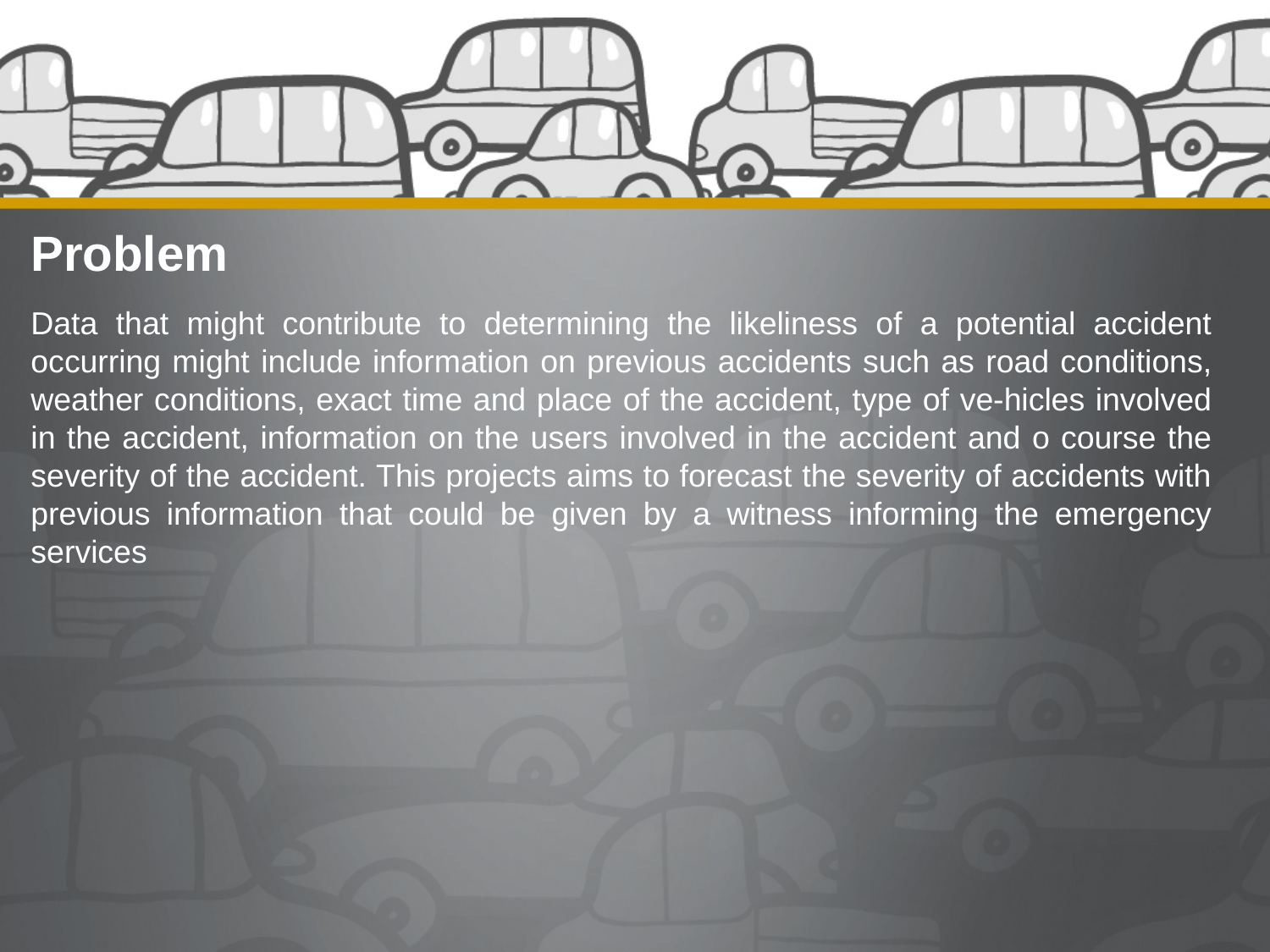

# Problem
Data that might contribute to determining the likeliness of a potential accident occurring might include information on previous accidents such as road conditions, weather conditions, exact time and place of the accident, type of ve-hicles involved in the accident, information on the users involved in the accident and o course the severity of the accident. This projects aims to forecast the severity of accidents with previous information that could be given by a witness informing the emergency services